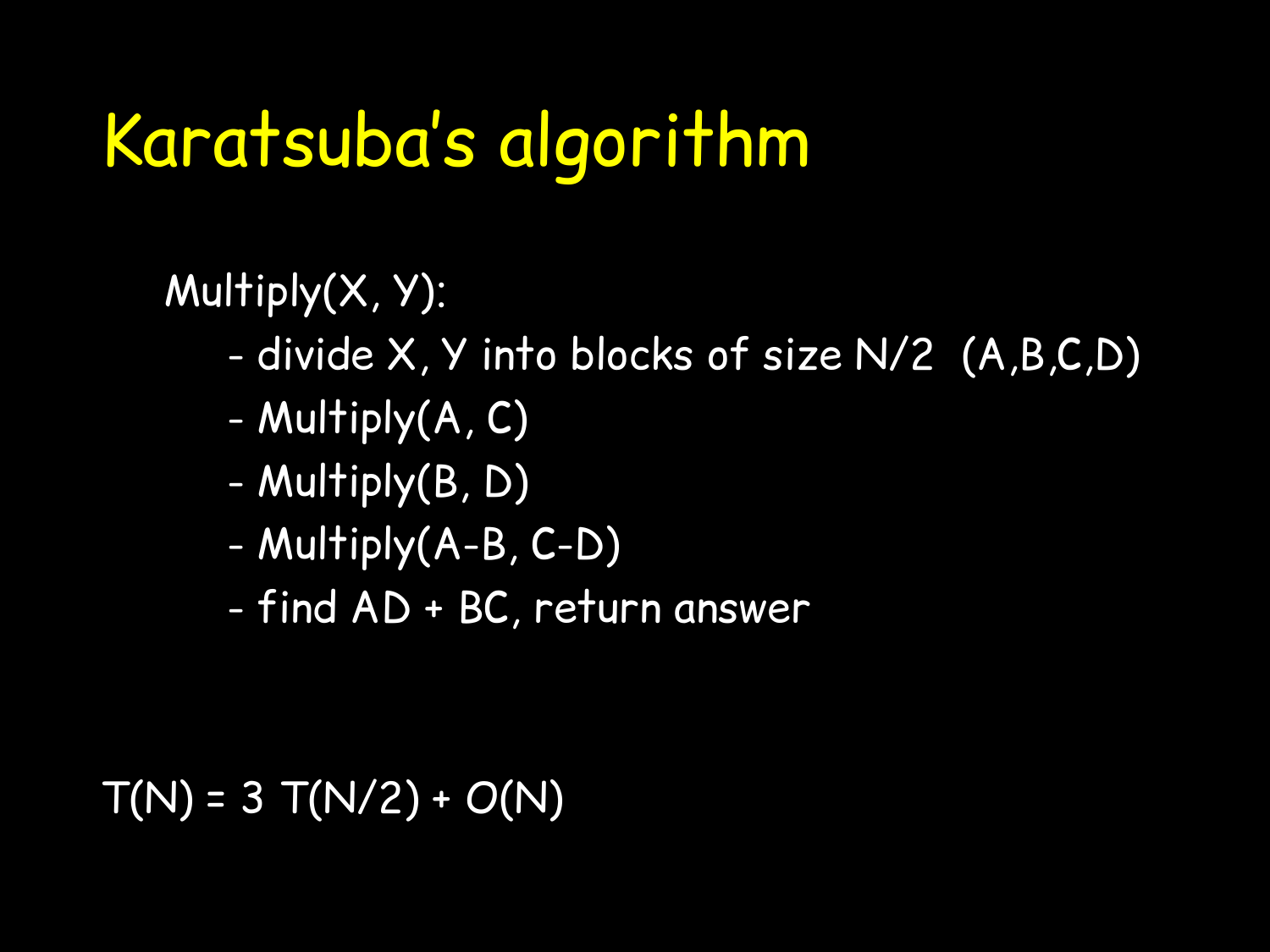

# Karatsuba’s algorithm

     Multiply(X, Y):
	- divide X, Y into blocks of size N/2  (A,B,C,D)
	- Multiply(A, C)
	- Multiply(B, D)
	- Multiply(A-B, C-D)
	- find AD + BC, return answer

T(N) = 3 T(N/2) + O(N)